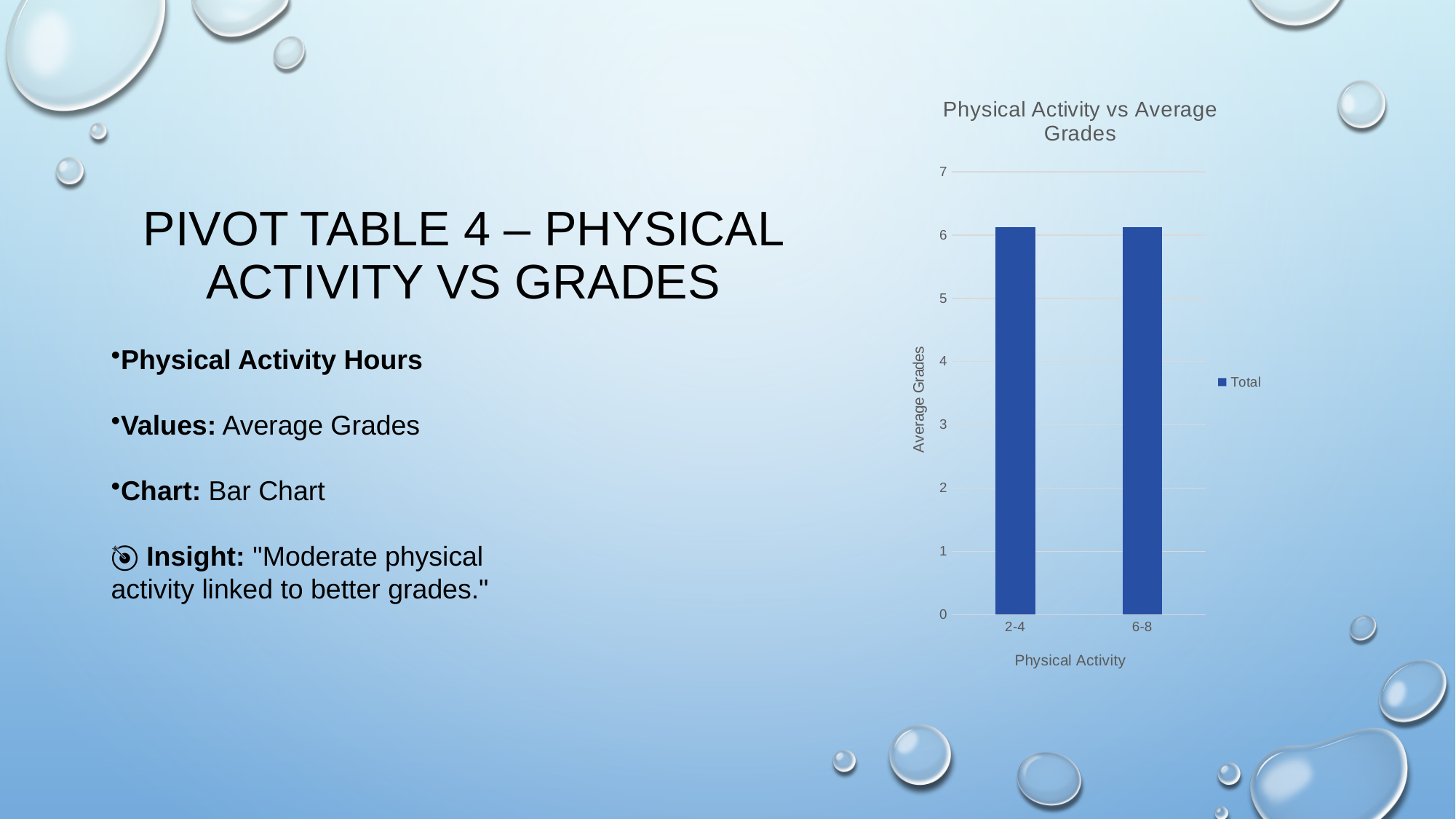

# Pivot Table 4 – Physical Activity vs Grades

### Chart: Physical Activity vs Average Grades

| Category | Total |
|---|---|
| 2-4 | 6.12 |
| 6-8 | 6.12 |
Physical Activity Hours

Values: Average Grades

Chart: Bar Chart
🎯 Insight: "Moderate physical activity linked to better grades."